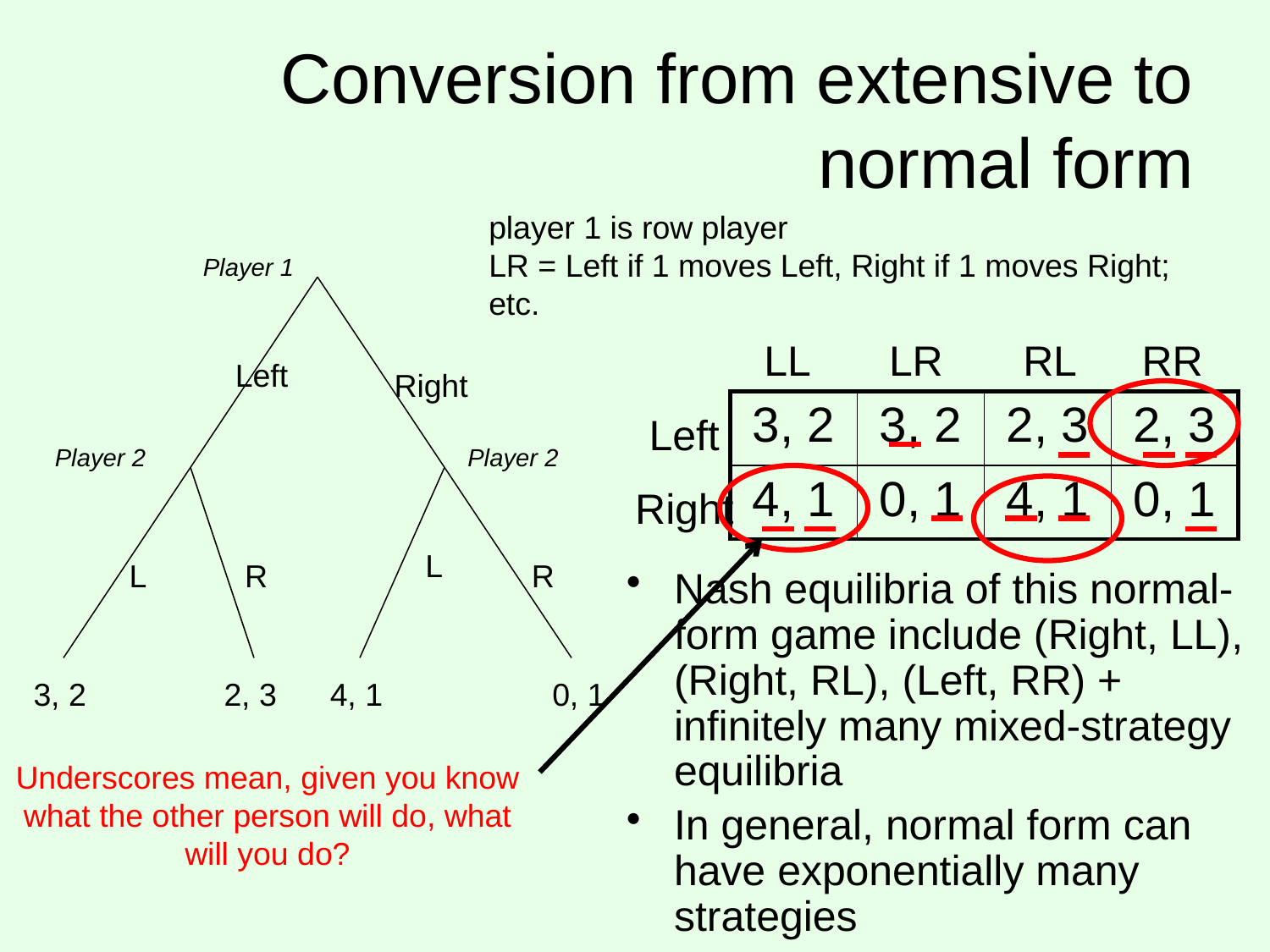

# Conversion from extensive to normal form
player 1 is row player
LR = Left if 1 moves Left, Right if 1 moves Right; etc.
Player 1

LL
LR
RL
RR
Left
Right

| 3, 2 | 3, 2 | 2, 3 | 2, 3 |
| --- | --- | --- | --- |
| 4, 1 | 0, 1 | 4, 1 | 0, 1 |
Left
Player 2
Player 2

Right

L
L
R
R
Nash equilibria of this normal-form game include (Right, LL), (Right, RL), (Left, RR) + infinitely many mixed-strategy equilibria
In general, normal form can have exponentially many strategies
3, 2
2, 3
4, 1
0, 1
Underscores mean, given you know
what the other person will do, what
will you do?